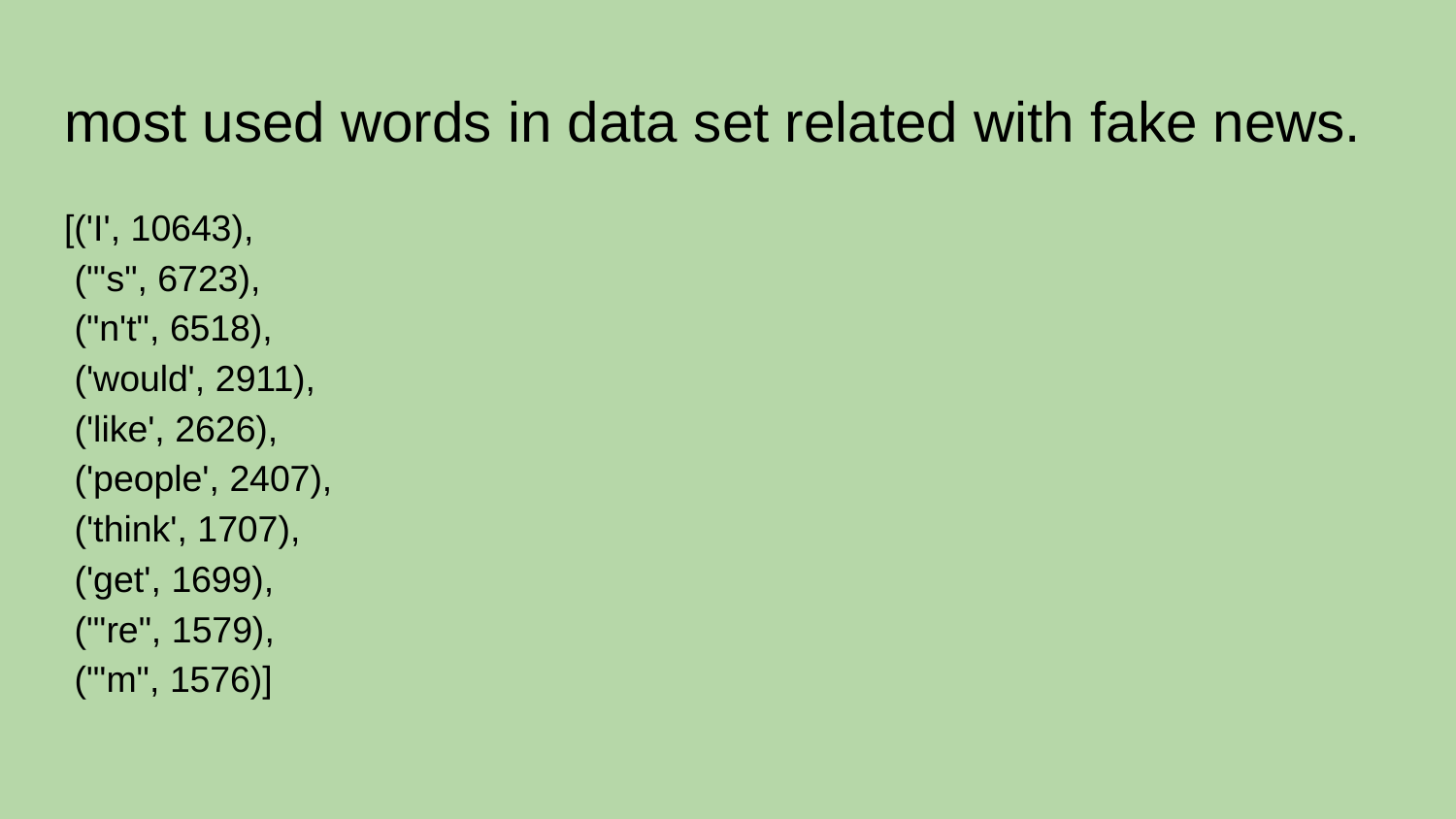

# most used words in data set related with fake news.
[('I', 10643),
 ("'s", 6723),
 ("n't", 6518),
 ('would', 2911),
 ('like', 2626),
 ('people', 2407),
 ('think', 1707),
 ('get', 1699),
 ("'re", 1579),
 ("'m", 1576)]